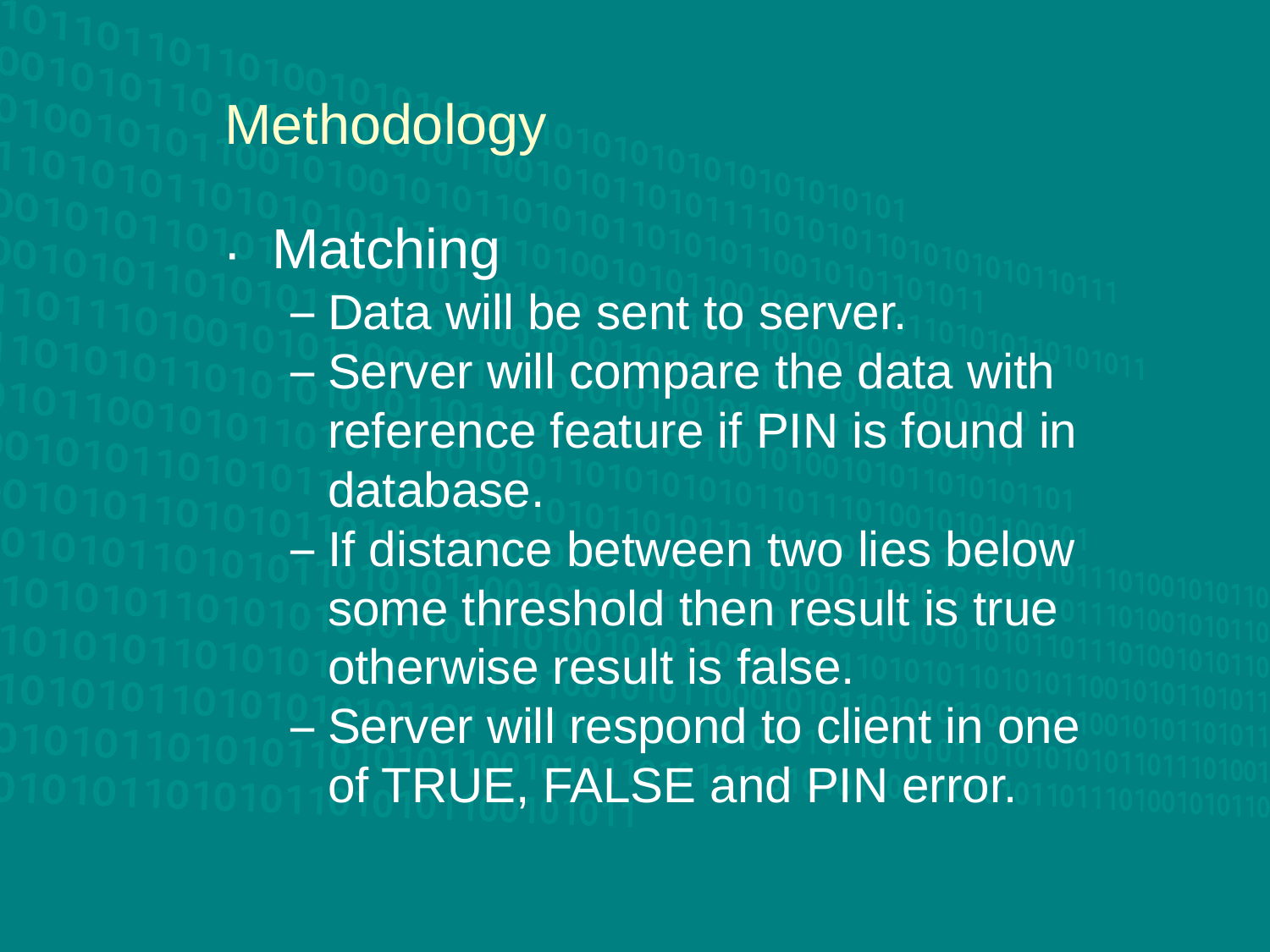

Methodology
Matching
Data will be sent to server.
Server will compare the data with reference feature if PIN is found in database.
If distance between two lies below some threshold then result is true otherwise result is false.
Server will respond to client in one of TRUE, FALSE and PIN error.